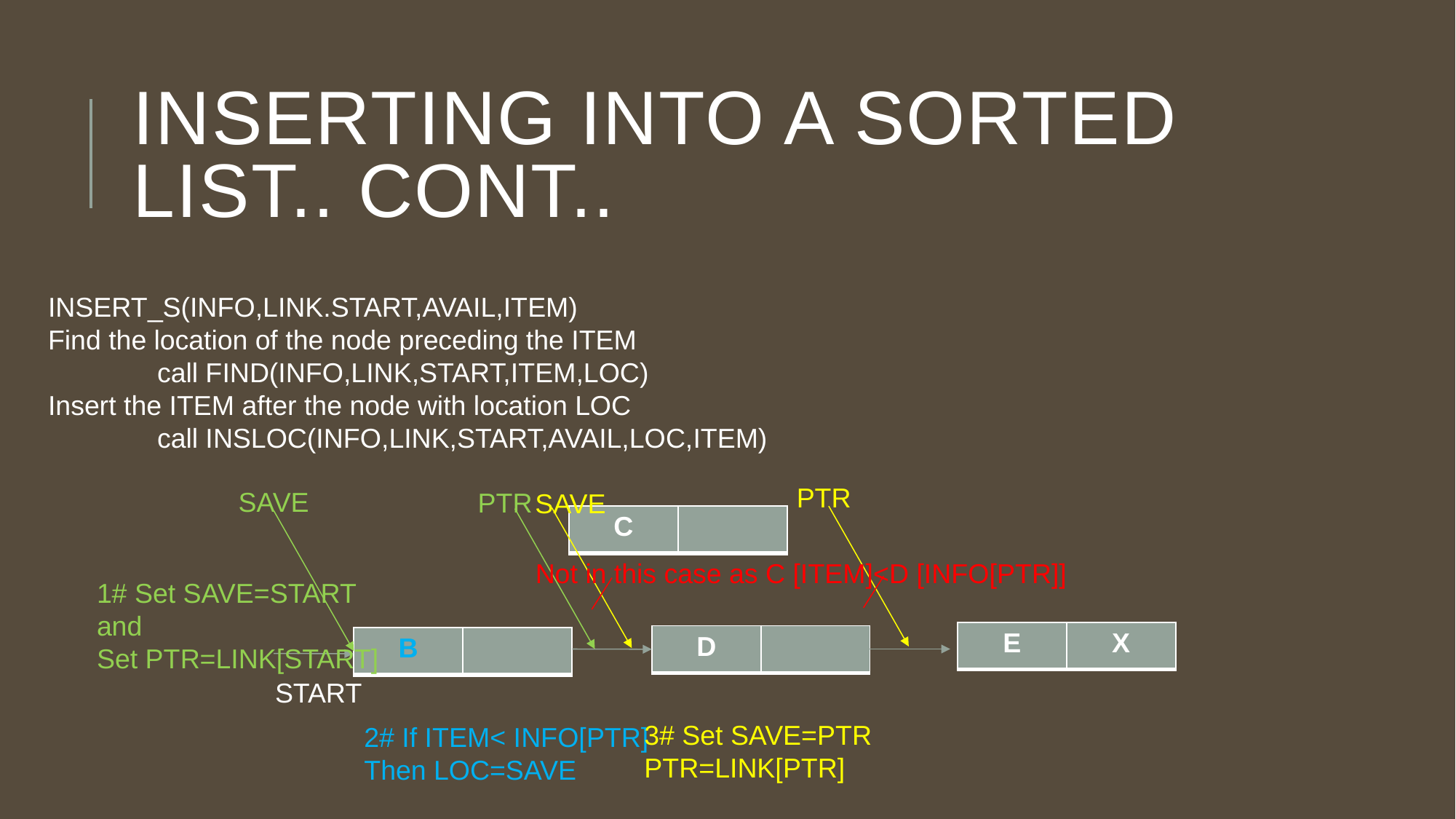

# INSERTING INTO A SORTED LIST.. Cont..
INSERT_S(INFO,LINK.START,AVAIL,ITEM)
Find the location of the node preceding the ITEM
	call FIND(INFO,LINK,START,ITEM,LOC)
Insert the ITEM after the node with location LOC
	call INSLOC(INFO,LINK,START,AVAIL,LOC,ITEM)

PTR
SAVE
PTR
SAVE
| C |  |
| --- | --- |
Not in this case as C [ITEM]<D [INFO[PTR]]
1# Set SAVE=START and
Set PTR=LINK[START]
| E | X |
| --- | --- |
| D |  |
| --- | --- |
| B |  |
| --- | --- |
START
3# Set SAVE=PTR
PTR=LINK[PTR]
2# If ITEM< INFO[PTR]
Then LOC=SAVE